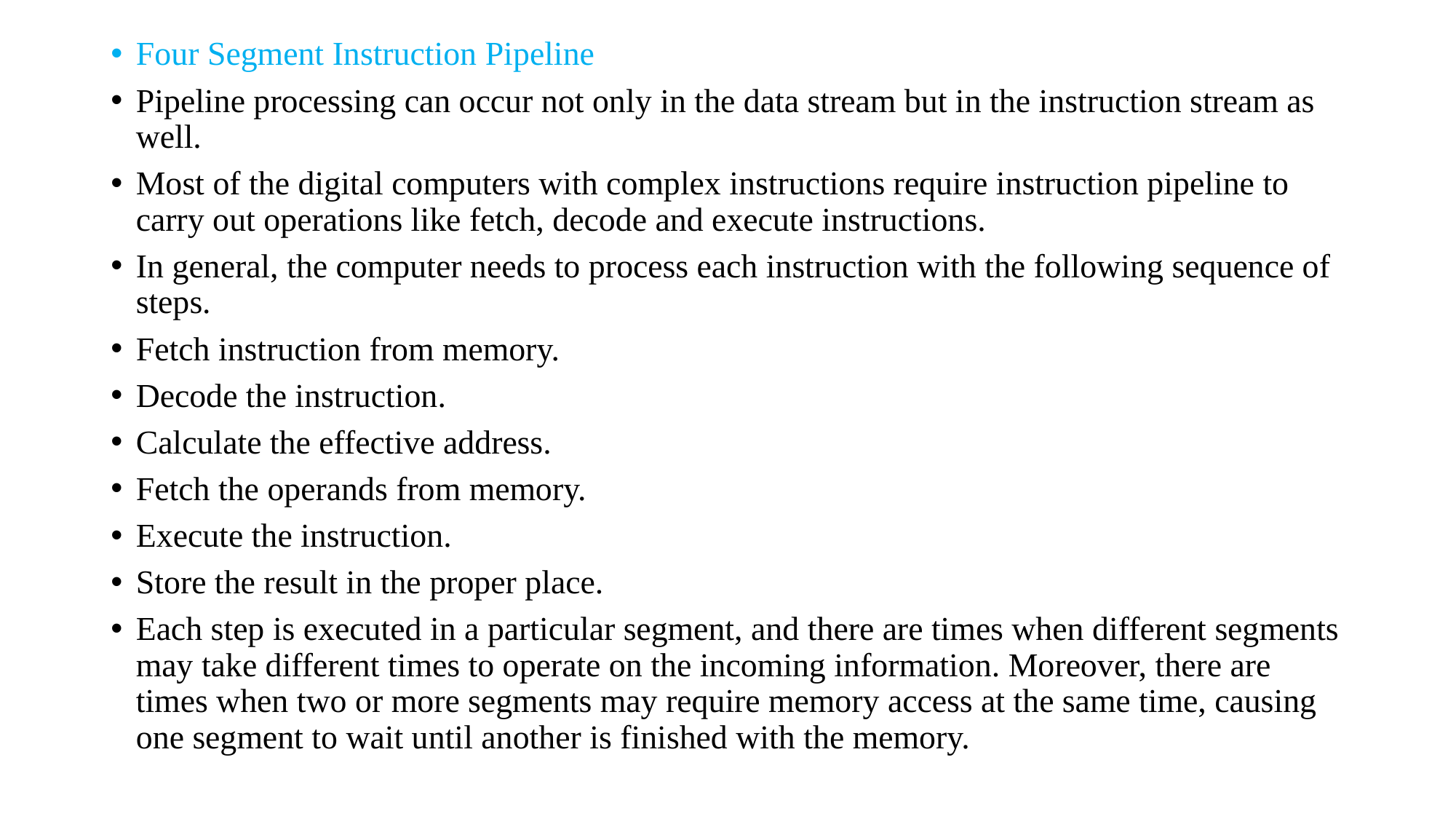

Four Segment Instruction Pipeline
Pipeline processing can occur not only in the data stream but in the instruction stream as well.
Most of the digital computers with complex instructions require instruction pipeline to carry out operations like fetch, decode and execute instructions.
In general, the computer needs to process each instruction with the following sequence of steps.
Fetch instruction from memory.
Decode the instruction.
Calculate the effective address.
Fetch the operands from memory.
Execute the instruction.
Store the result in the proper place.
Each step is executed in a particular segment, and there are times when different segments may take different times to operate on the incoming information. Moreover, there are times when two or more segments may require memory access at the same time, causing one segment to wait until another is finished with the memory.